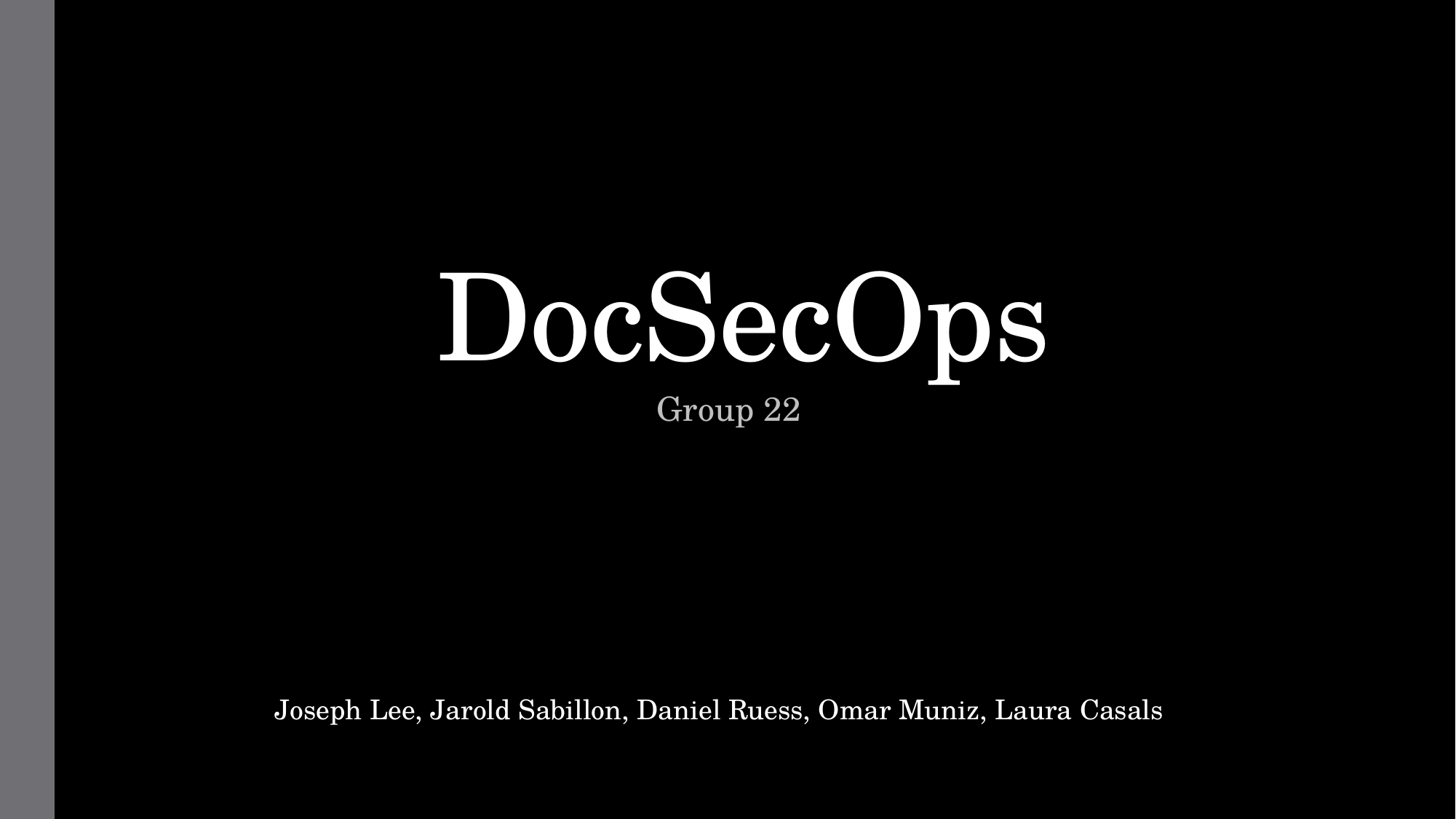

# DocSecOps
Group 22
Joseph Lee, Jarold Sabillon, Daniel Ruess, Omar Muniz, Laura Casals